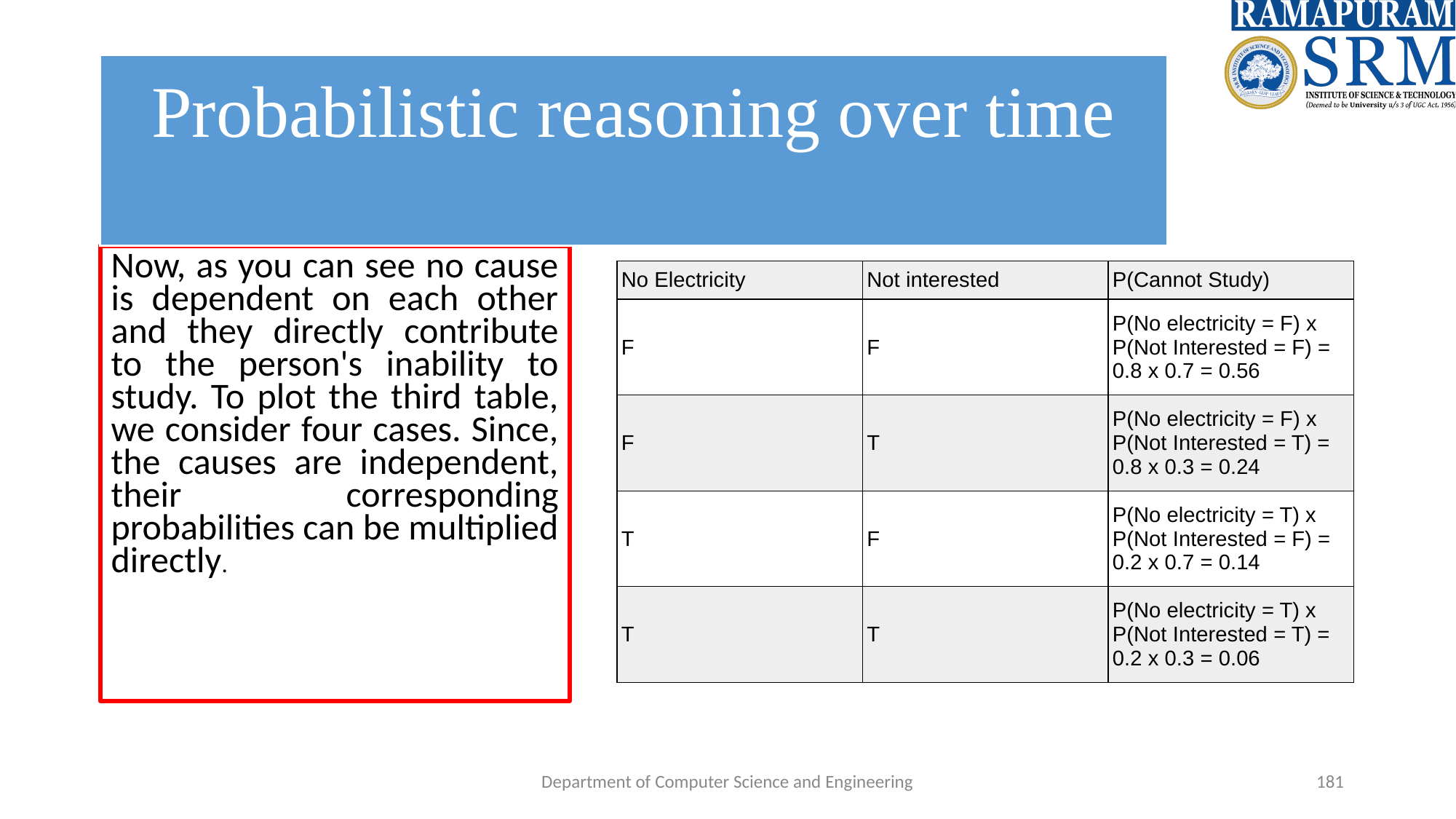

# Probabilistic reasoning over time
Now, as you can see no cause is dependent on each other and they directly contribute to the person's inability to study. To plot the third table, we consider four cases. Since, the causes are independent, their corresponding probabilities can be multiplied directly.
| No Electricity | Not interested | P(Cannot Study) |
| --- | --- | --- |
| F | F | P(No electricity = F) x P(Not Interested = F) = 0.8 x 0.7 = 0.56 |
| F | T | P(No electricity = F) x P(Not Interested = T) = 0.8 x 0.3 = 0.24 |
| T | F | P(No electricity = T) x P(Not Interested = F) = 0.2 x 0.7 = 0.14 |
| T | T | P(No electricity = T) x P(Not Interested = T) = 0.2 x 0.3 = 0.06 |
Department of Computer Science and Engineering
181